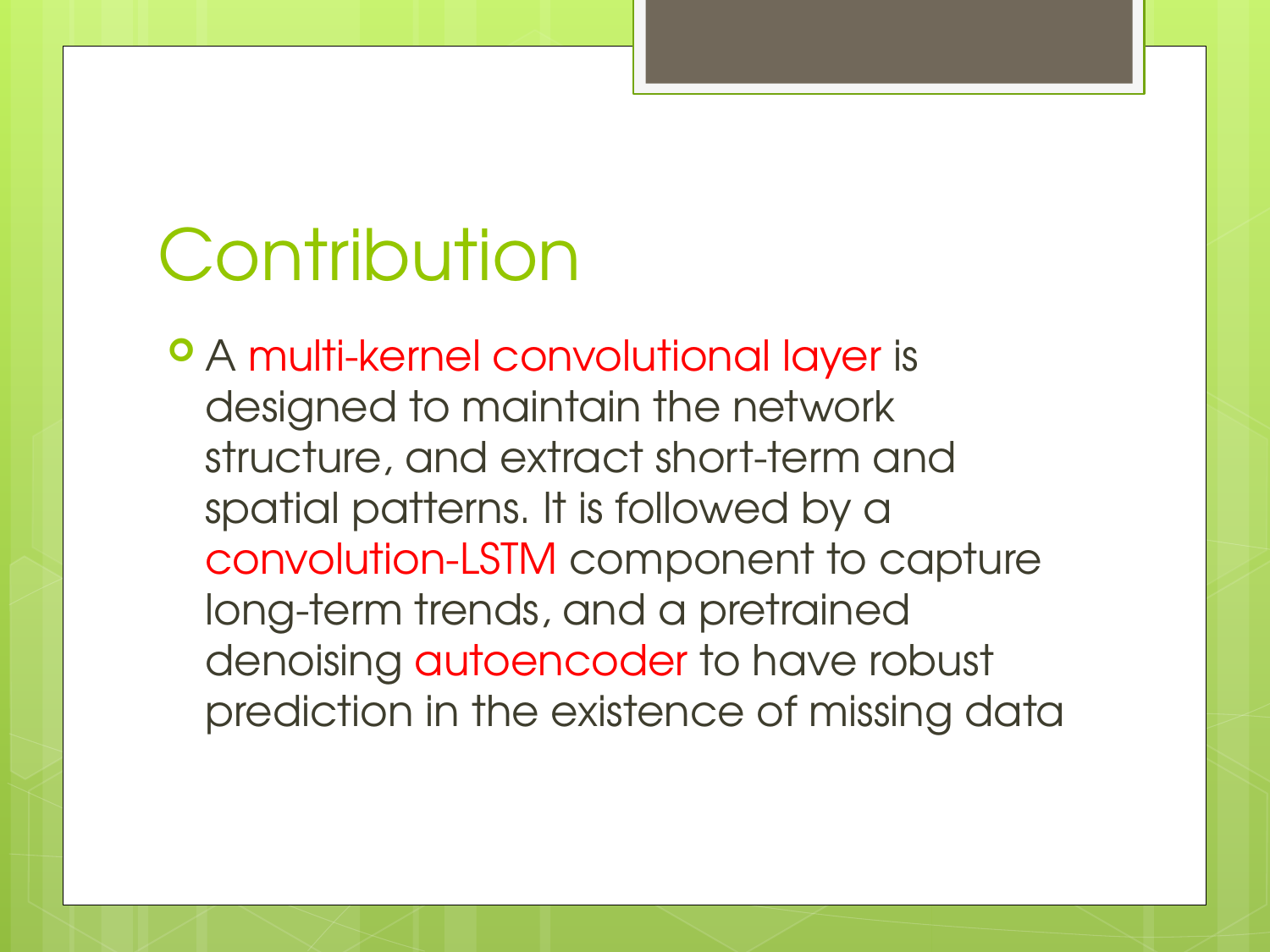

# Contribution
A multi-kernel convolutional layer is designed to maintain the network structure, and extract short-term and spatial patterns. It is followed by a convolution-LSTM component to capture long-term trends, and a pretrained denoising autoencoder to have robust prediction in the existence of missing data